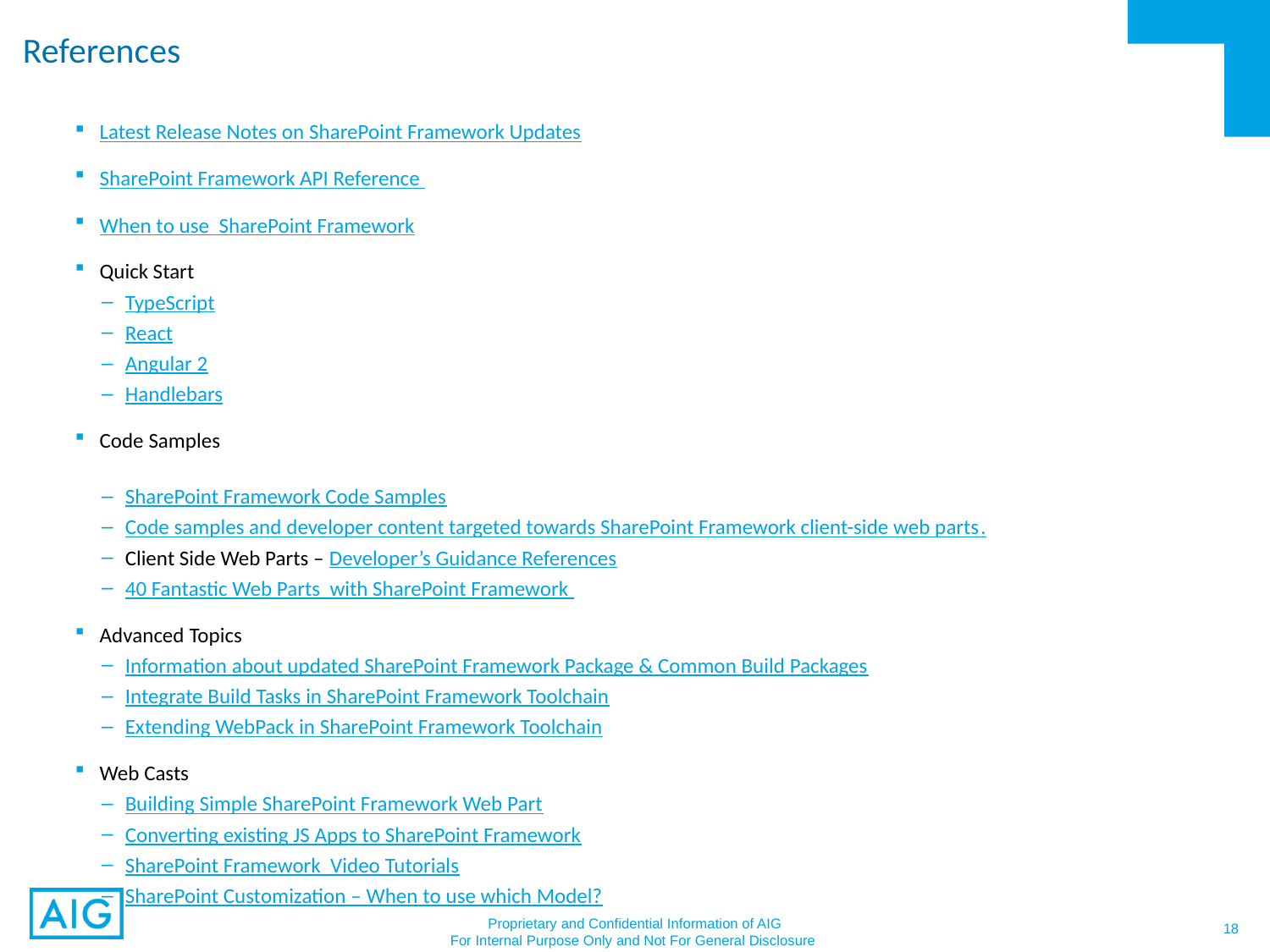

# References
Latest Release Notes on SharePoint Framework Updates
SharePoint Framework API Reference
When to use  SharePoint Framework
Quick Start
TypeScript
React
Angular 2
Handlebars
Code Samples
SharePoint Framework Code Samples
Code samples and developer content targeted towards SharePoint Framework client-side web parts.
Client Side Web Parts – Developer’s Guidance References
40 Fantastic Web Parts  with SharePoint Framework
Advanced Topics
Information about updated SharePoint Framework Package & Common Build Packages
Integrate Build Tasks in SharePoint Framework Toolchain
Extending WebPack in SharePoint Framework Toolchain
Web Casts
Building Simple SharePoint Framework Web Part
Converting existing JS Apps to SharePoint Framework
SharePoint Framework  Video Tutorials
SharePoint Customization – When to use which Model?